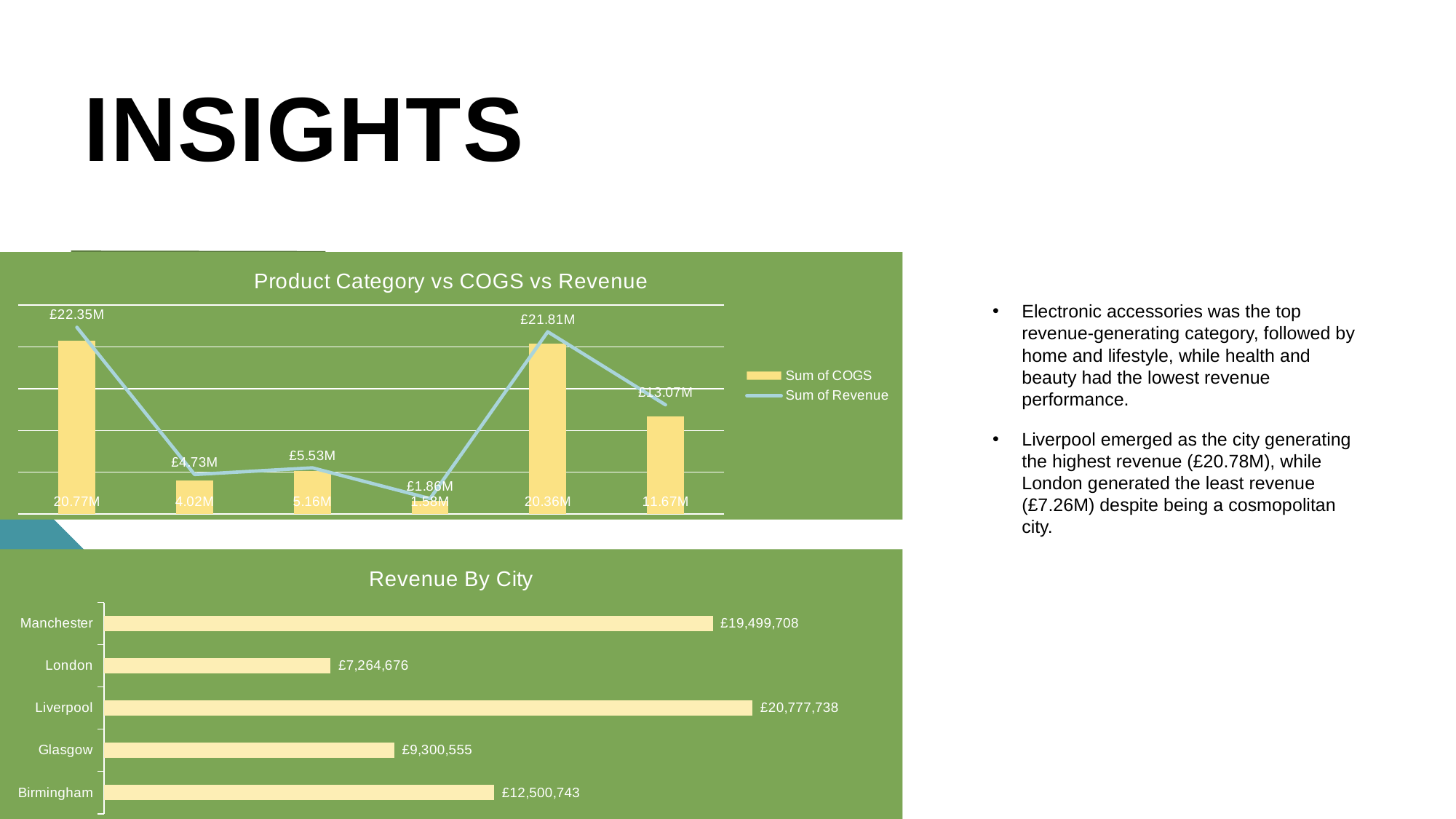

# INSIGHTS

### Chart: Product Category vs COGS vs Revenue

| Category | Sum of COGS | Sum of Revenue |
|---|---|---|
| Electronic accessories | 20771620.0 | 22345472.0 |
| Fashion accessories | 4022068.0 | 4733781.600000001 |
| Food and beverages | 5156750.0 | 5531100.0 |
| Health and beauty | 1580290.0 | 1855648.0 |
| Home and lifestyle | 20364000.0 | 21806900.0 |
| Sports and travel | 11666772.0 | 13070517.9 |
Electronic accessories was the top revenue-generating category, followed by home and lifestyle, while health and beauty had the lowest revenue performance.
Liverpool emerged as the city generating the highest revenue (£20.78M), while London generated the least revenue (£7.26M) despite being a cosmopolitan city.

### Chart: Revenue By City

| Category | Total |
|---|---|
| Birmingham | 12500742.600000001 |
| Glasgow | 9300554.899999999 |
| Liverpool | 20777738.3 |
| London | 7264676.100000001 |
| Manchester | 19499707.6 |